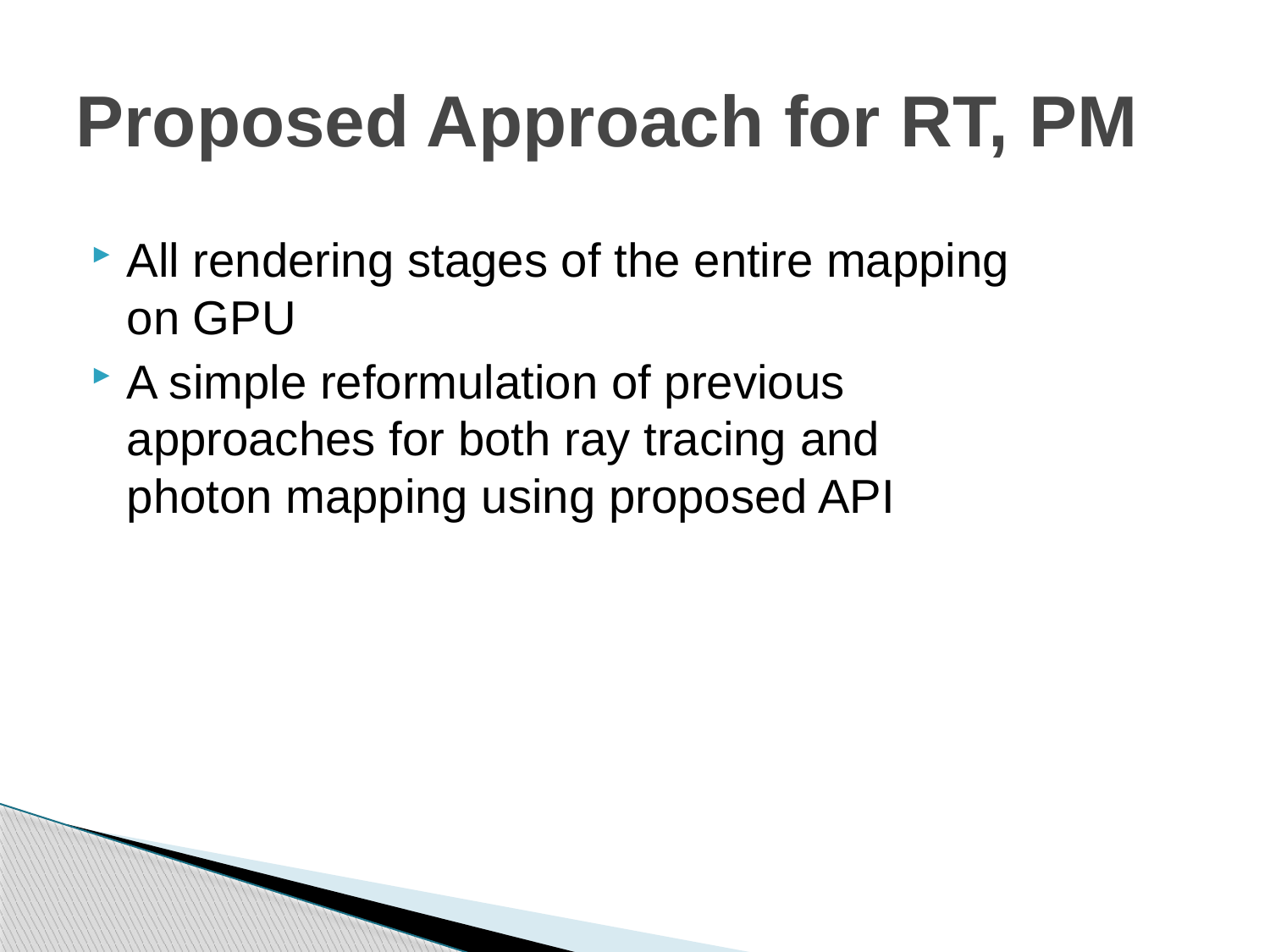

# Proposed Approach for RT, PM
All rendering stages of the entire mapping on GPU
A simple reformulation of previous approaches for both ray tracing and photon mapping using proposed API